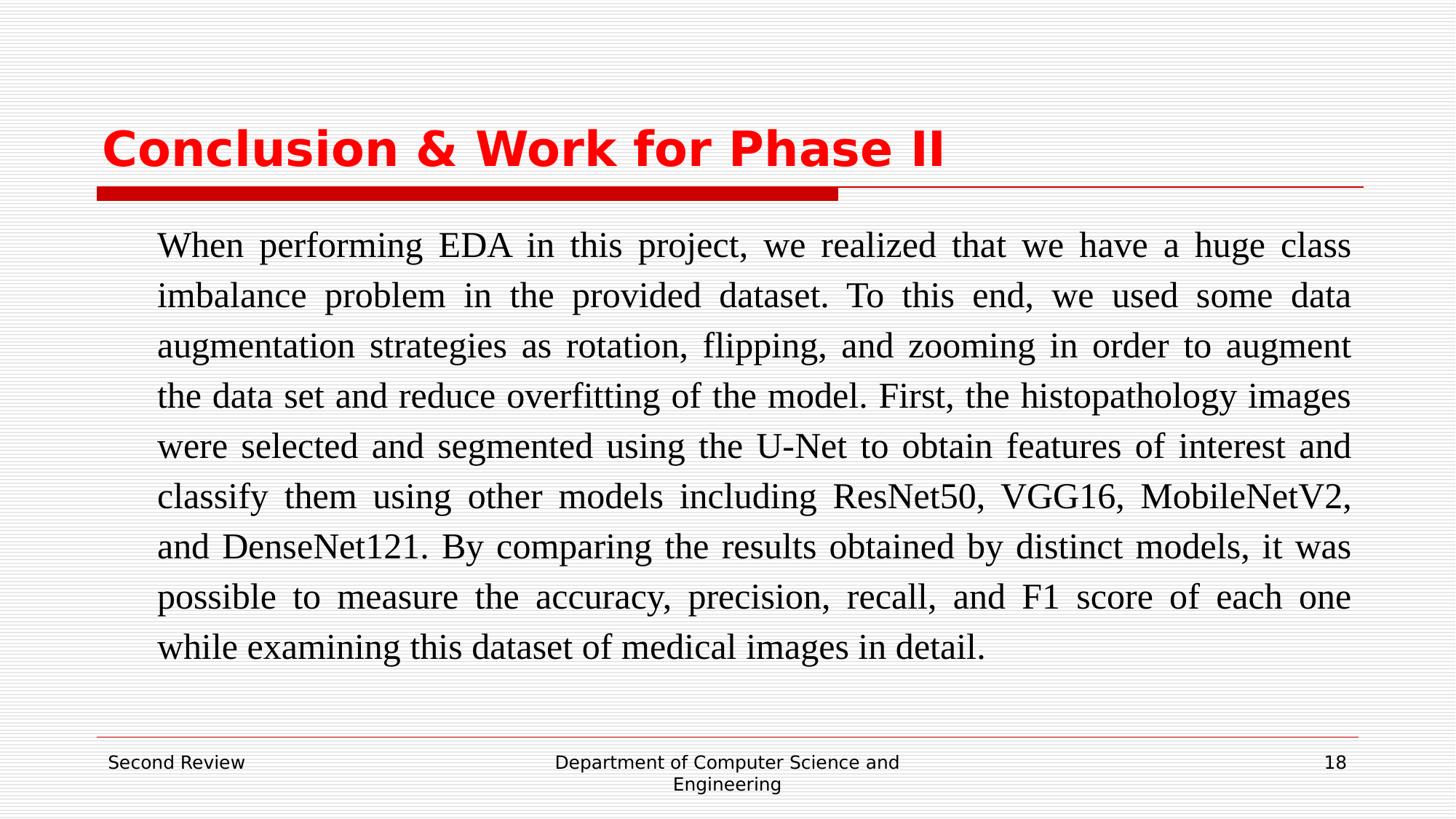

# Conclusion & Work for Phase II
When performing EDA in this project, we realized that we have a huge class imbalance problem in the provided dataset. To this end, we used some data augmentation strategies as rotation, flipping, and zooming in order to augment the data set and reduce overfitting of the model. First, the histopathology images were selected and segmented using the U-Net to obtain features of interest and classify them using other models including ResNet50, VGG16, MobileNetV2, and DenseNet121. By comparing the results obtained by distinct models, it was possible to measure the accuracy, precision, recall, and F1 score of each one while examining this dataset of medical images in detail.

Second Review
Department of Computer Science and Engineering
18